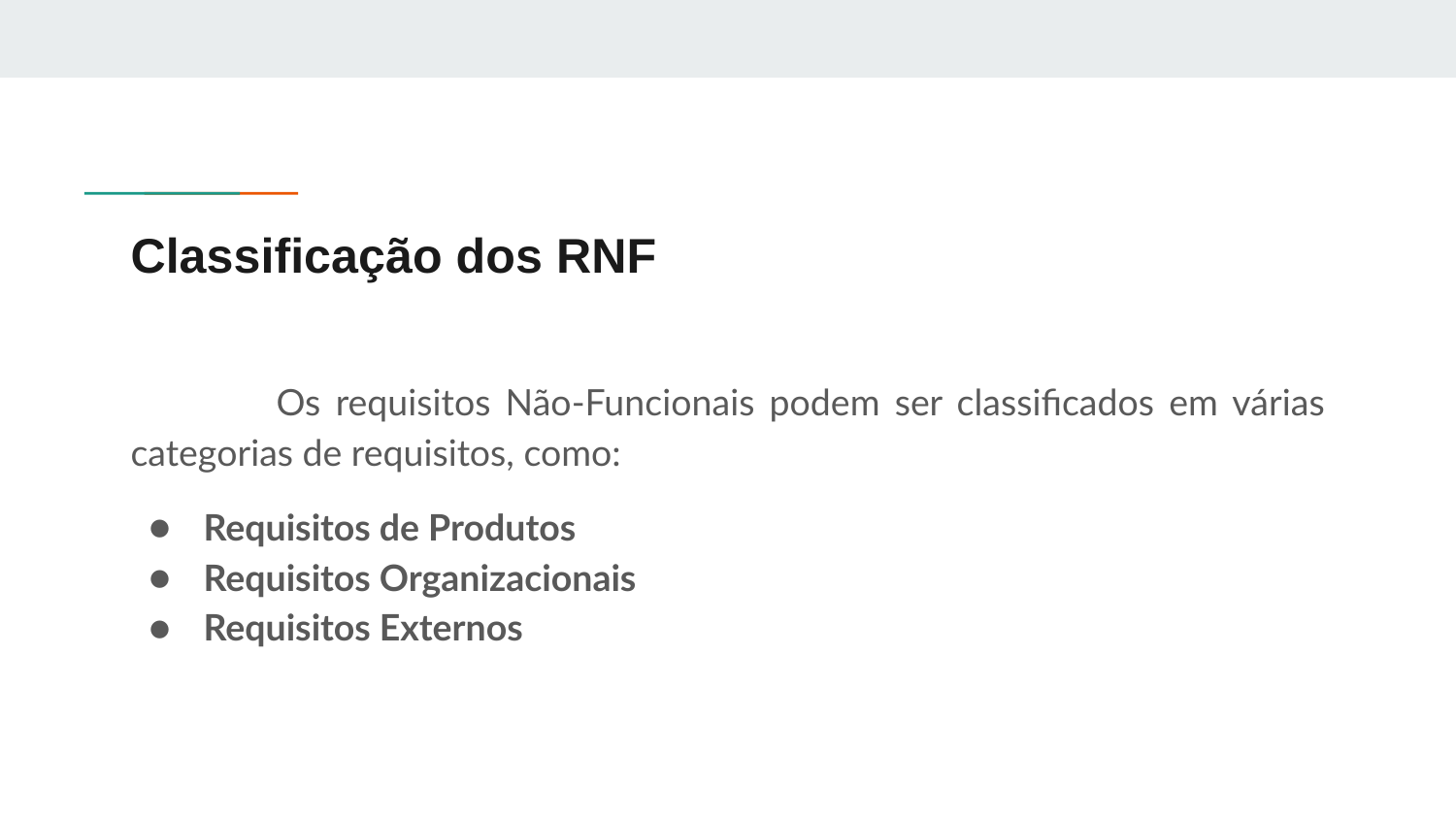

# Classificação dos RNF
	Os requisitos Não-Funcionais podem ser classificados em várias categorias de requisitos, como:
Requisitos de Produtos
Requisitos Organizacionais
Requisitos Externos